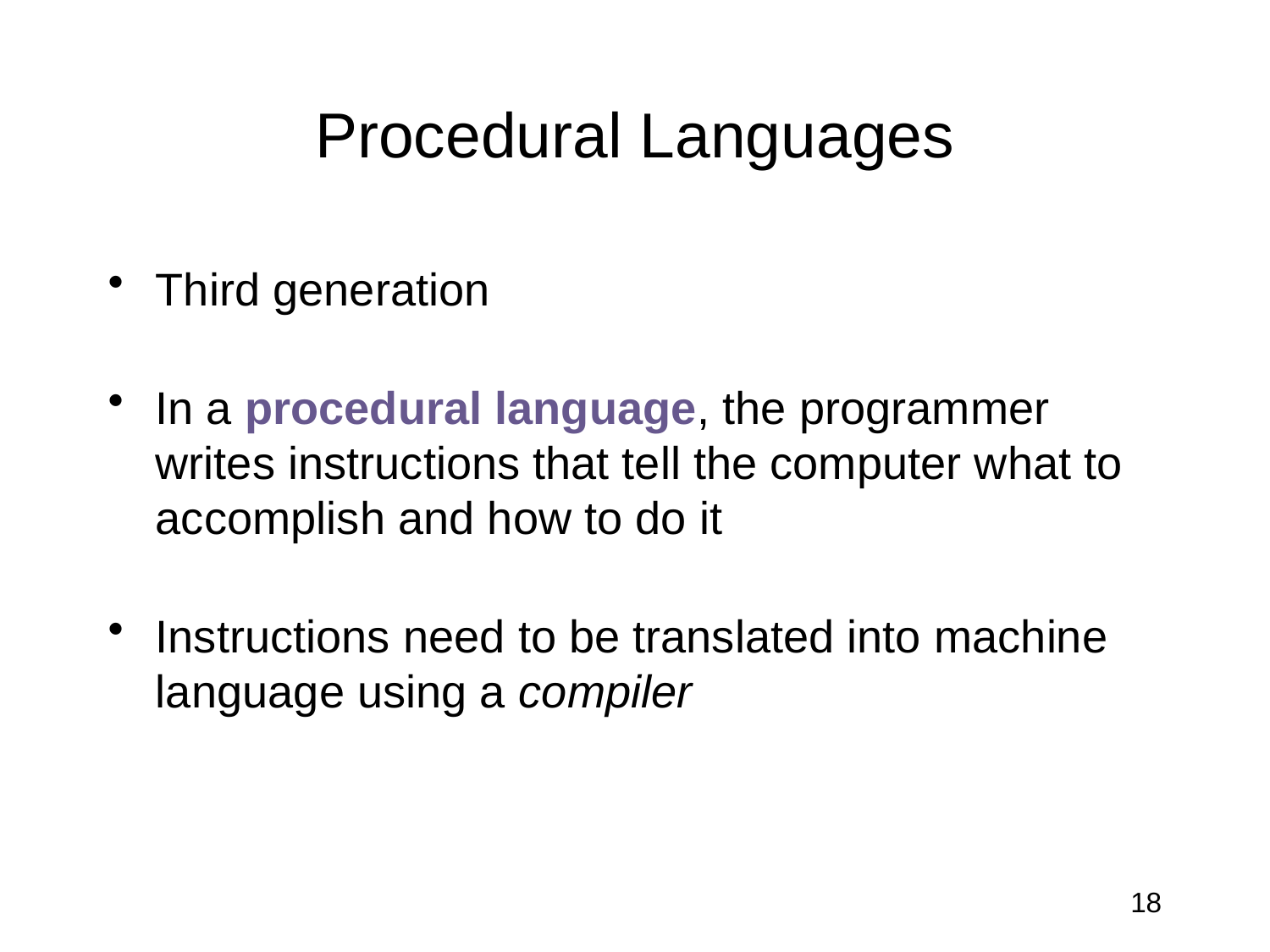

# Procedural Languages
Third generation
In a procedural language, the programmer writes instructions that tell the computer what to accomplish and how to do it
Instructions need to be translated into machine language using a compiler

18